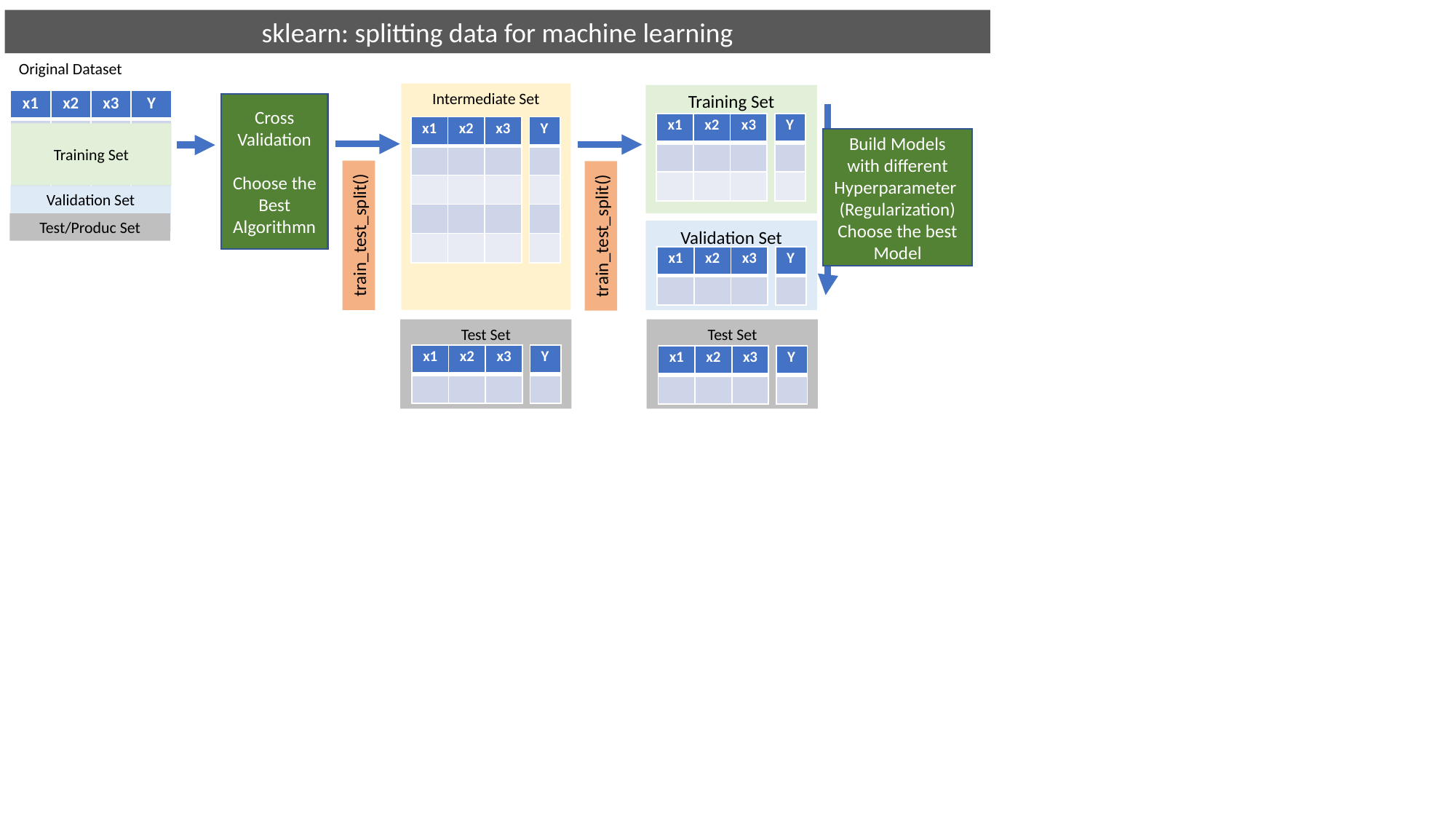

sklearn: splitting data for machine learning
Original Dataset
Intermediate Set
Training Set
| x1 | x2 | x3 | Y |
| --- | --- | --- | --- |
|  |  |  |  |
|  |  |  |  |
|  |  |  |  |
|  |  |  |  |
Cross Validation

Choose the Best Algorithmn

| x1 | x2 | x3 |
| --- | --- | --- |
|  |  |  |
|  |  |  |
| Y |
| --- |
|  |
|  |
| x1 | x2 | x3 |
| --- | --- | --- |
|  |  |  |
|  |  |  |
|  |  |  |
|  |  |  |
| Y |
| --- |
|  |
|  |
|  |
|  |
Training Set
Build Models with different Hyperparameter
(Regularization)
Choose the best Model
Validation Set
Test/Produc Set
train_test_split()
train_test_split()
Validation Set
| x1 | x2 | x3 |
| --- | --- | --- |
|  |  |  |
| Y |
| --- |
|  |

Test Set
Test Set
| x1 | x2 | x3 |
| --- | --- | --- |
|  |  |  |
| Y |
| --- |
|  |
| x1 | x2 | x3 |
| --- | --- | --- |
|  |  |  |
| Y |
| --- |
|  |